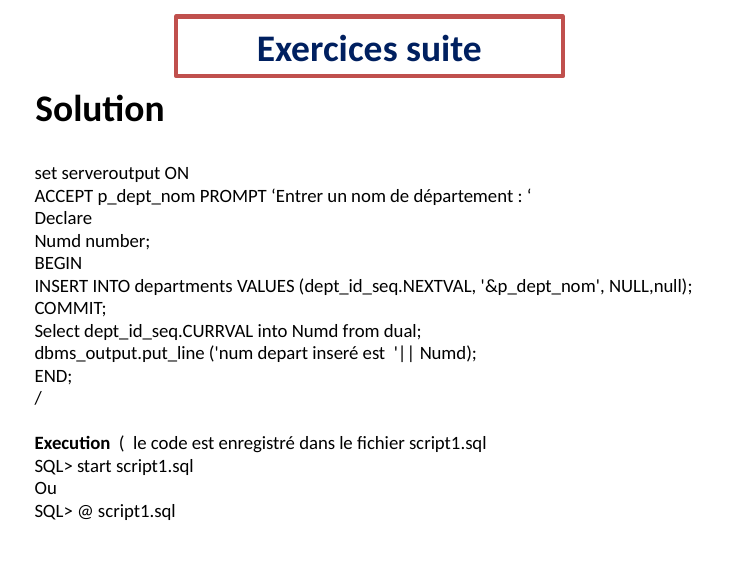

Exercices suite
Solution
set serveroutput ON
ACCEPT p_dept_nom PROMPT ‘Entrer un nom de département : ‘
Declare
Numd number;
BEGIN
INSERT INTO departments VALUES (dept_id_seq.NEXTVAL, '&p_dept_nom', NULL,null);
COMMIT;
Select dept_id_seq.CURRVAL into Numd from dual;
dbms_output.put_line ('num depart inseré est  '|| Numd);
END;
/

Execution  (  le code est enregistré dans le fichier script1.sql
SQL> start script1.sql
Ou
SQL> @ script1.sql